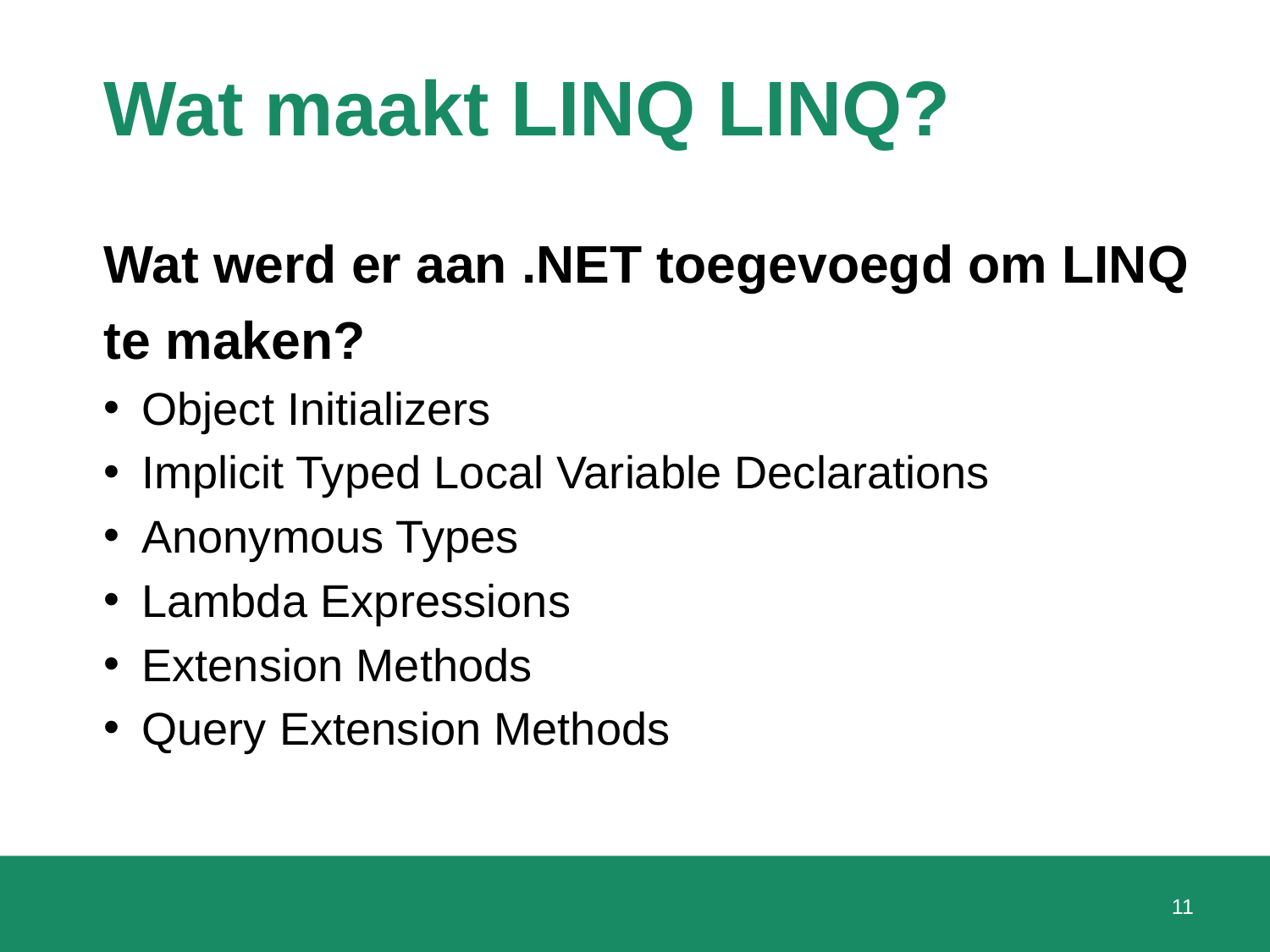

# Wat maakt LINQ LINQ?
Wat werd er aan .NET toegevoegd om LINQ te maken?
Object Initializers
Implicit Typed Local Variable Declarations
Anonymous Types
Lambda Expressions
Extension Methods
Query Extension Methods
11